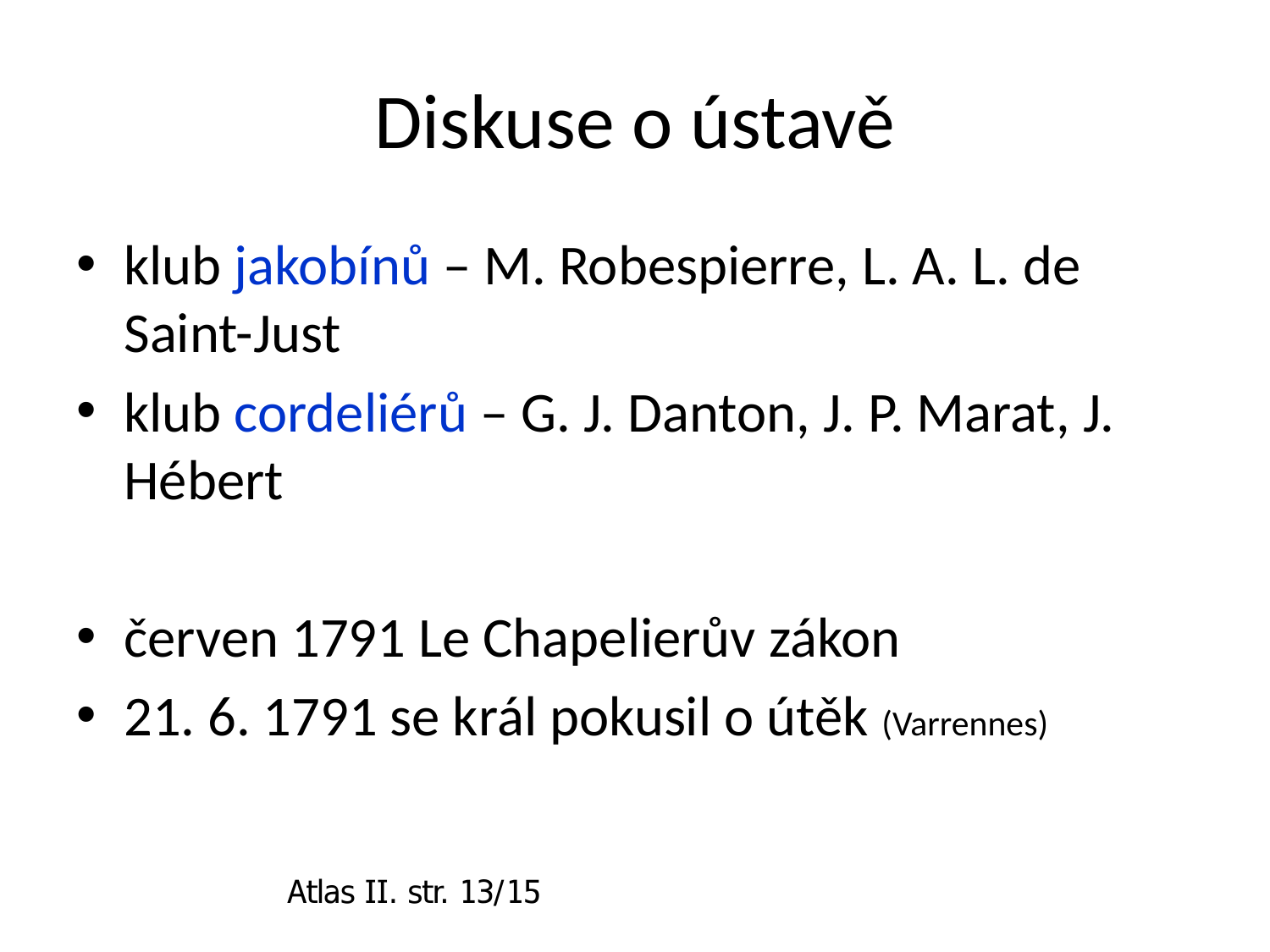

# Diskuse o ústavě
klub jakobínů – M. Robespierre, L. A. L. de Saint-Just
klub cordeliérů – G. J. Danton, J. P. Marat, J. Hébert

červen 1791 Le Chapelierův zákon
21. 6. 1791 se král pokusil o útěk (Varrennes)

Atlas II. str. 13/15